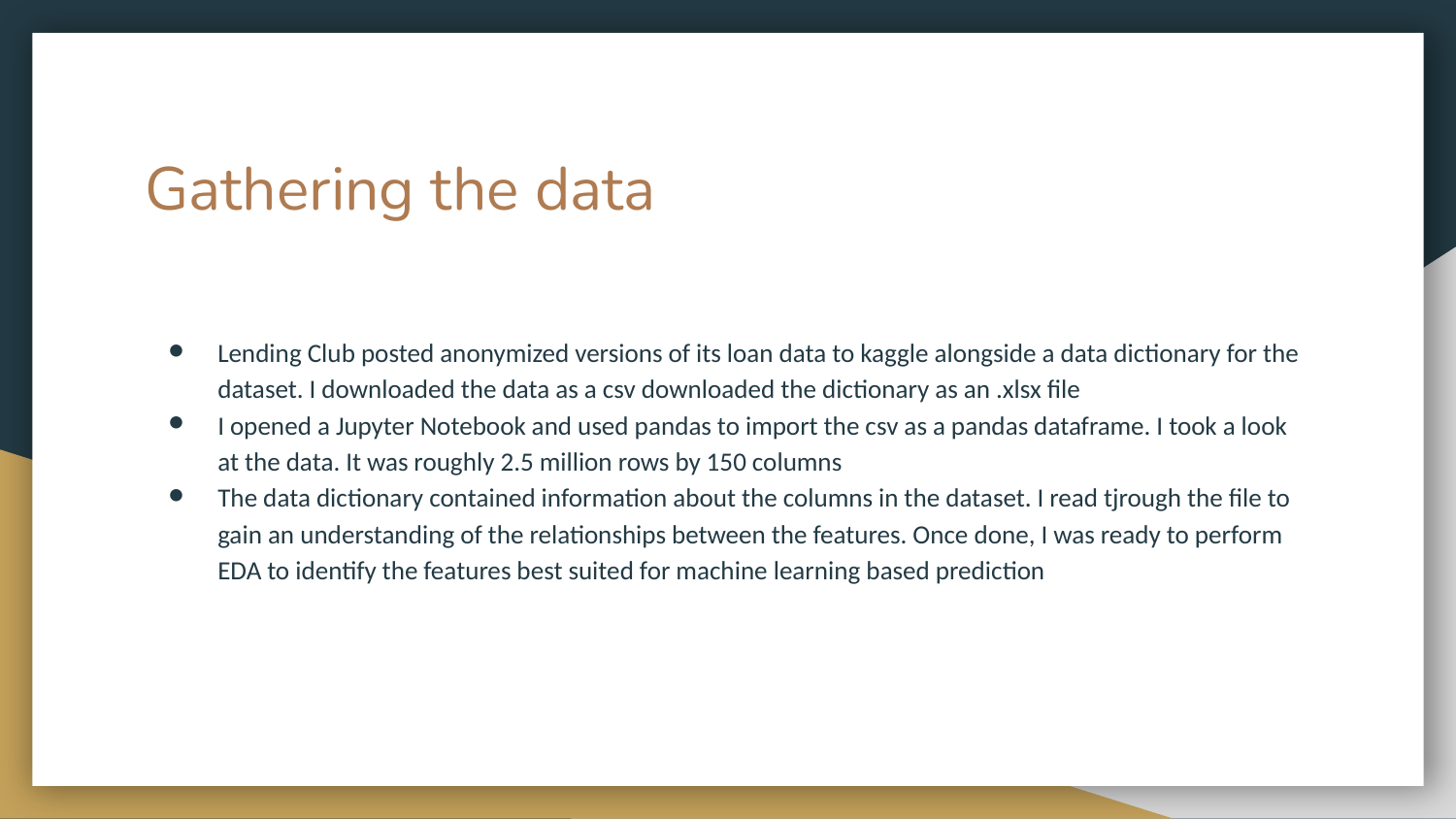

# Gathering the data
Lending Club posted anonymized versions of its loan data to kaggle alongside a data dictionary for the dataset. I downloaded the data as a csv downloaded the dictionary as an .xlsx file
I opened a Jupyter Notebook and used pandas to import the csv as a pandas dataframe. I took a look at the data. It was roughly 2.5 million rows by 150 columns
The data dictionary contained information about the columns in the dataset. I read tjrough the file to gain an understanding of the relationships between the features. Once done, I was ready to perform EDA to identify the features best suited for machine learning based prediction